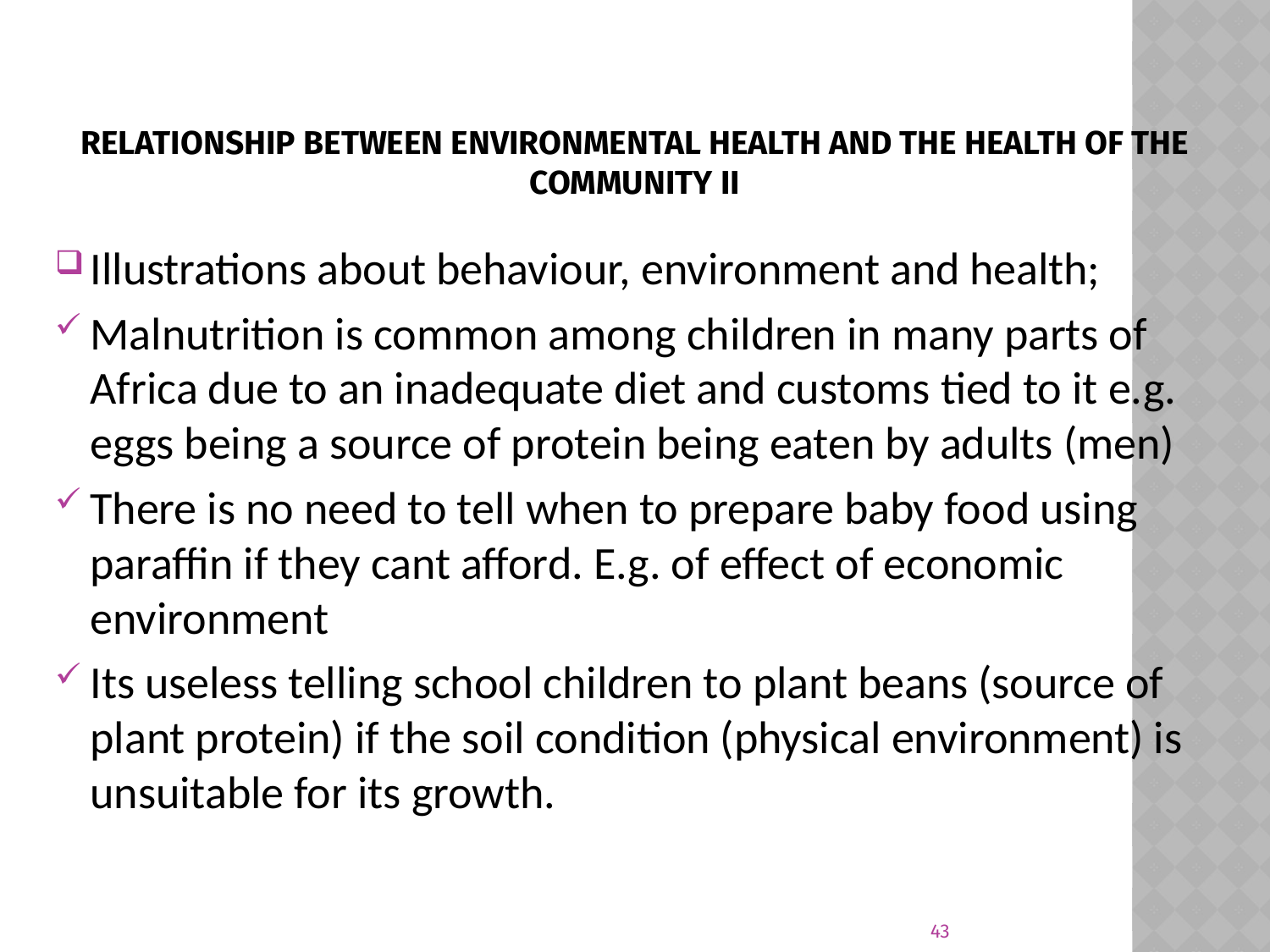

# Relationship between Environmental Health and the Health of the Community II
Illustrations about behaviour, environment and health;
Malnutrition is common among children in many parts of Africa due to an inadequate diet and customs tied to it e.g. eggs being a source of protein being eaten by adults (men)
There is no need to tell when to prepare baby food using paraffin if they cant afford. E.g. of effect of economic environment
Its useless telling school children to plant beans (source of plant protein) if the soil condition (physical environment) is unsuitable for its growth.

43